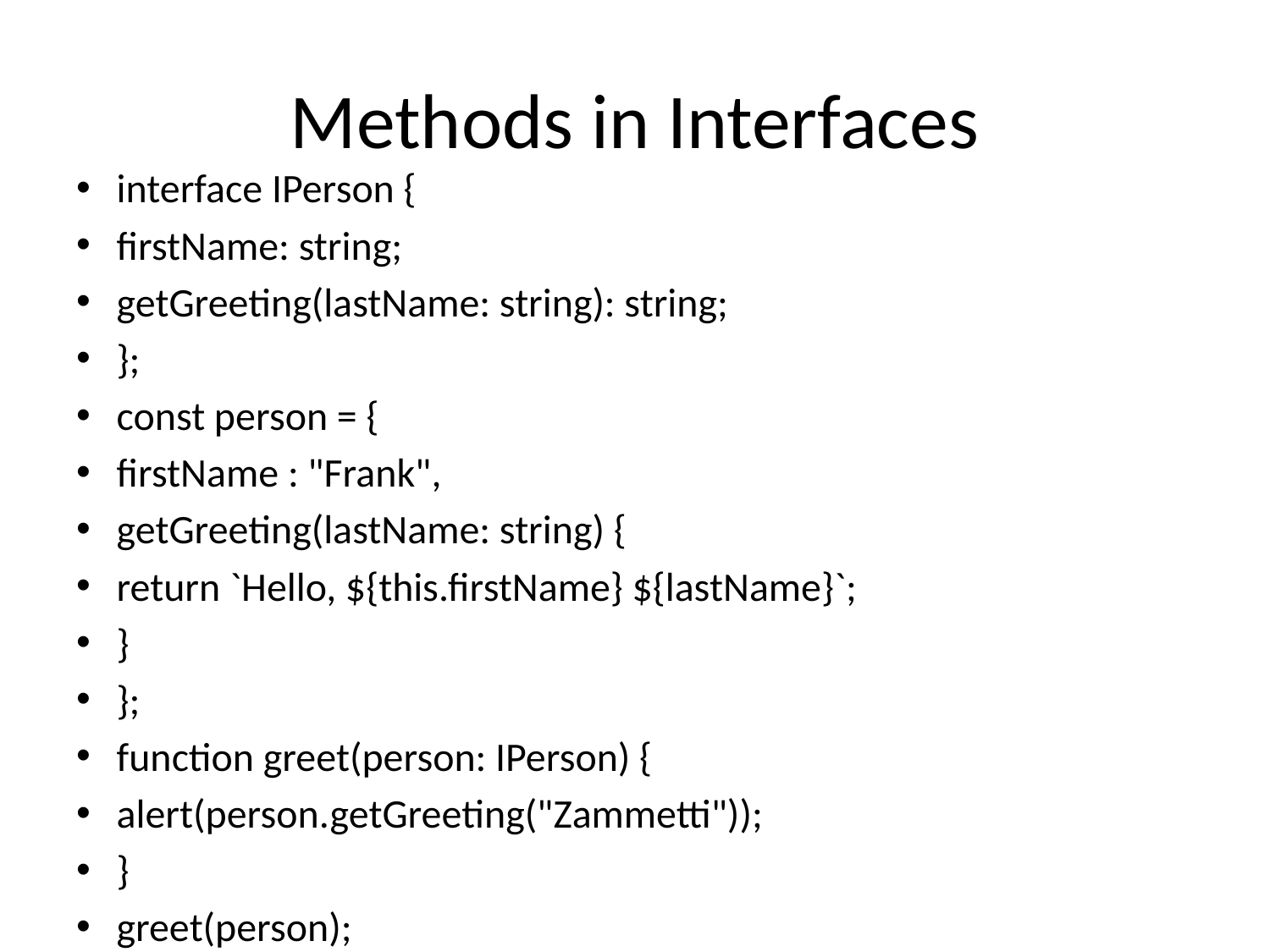

# Methods in Interfaces
interface IPerson {
firstName: string;
getGreeting(lastName: string): string;
};
const person = {
firstName : "Frank",
getGreeting(lastName: string) {
return `Hello, ${this.firstName} ${lastName}`;
}
};
function greet(person: IPerson) {
alert(person.getGreeting("Zammetti"));
}
greet(person);